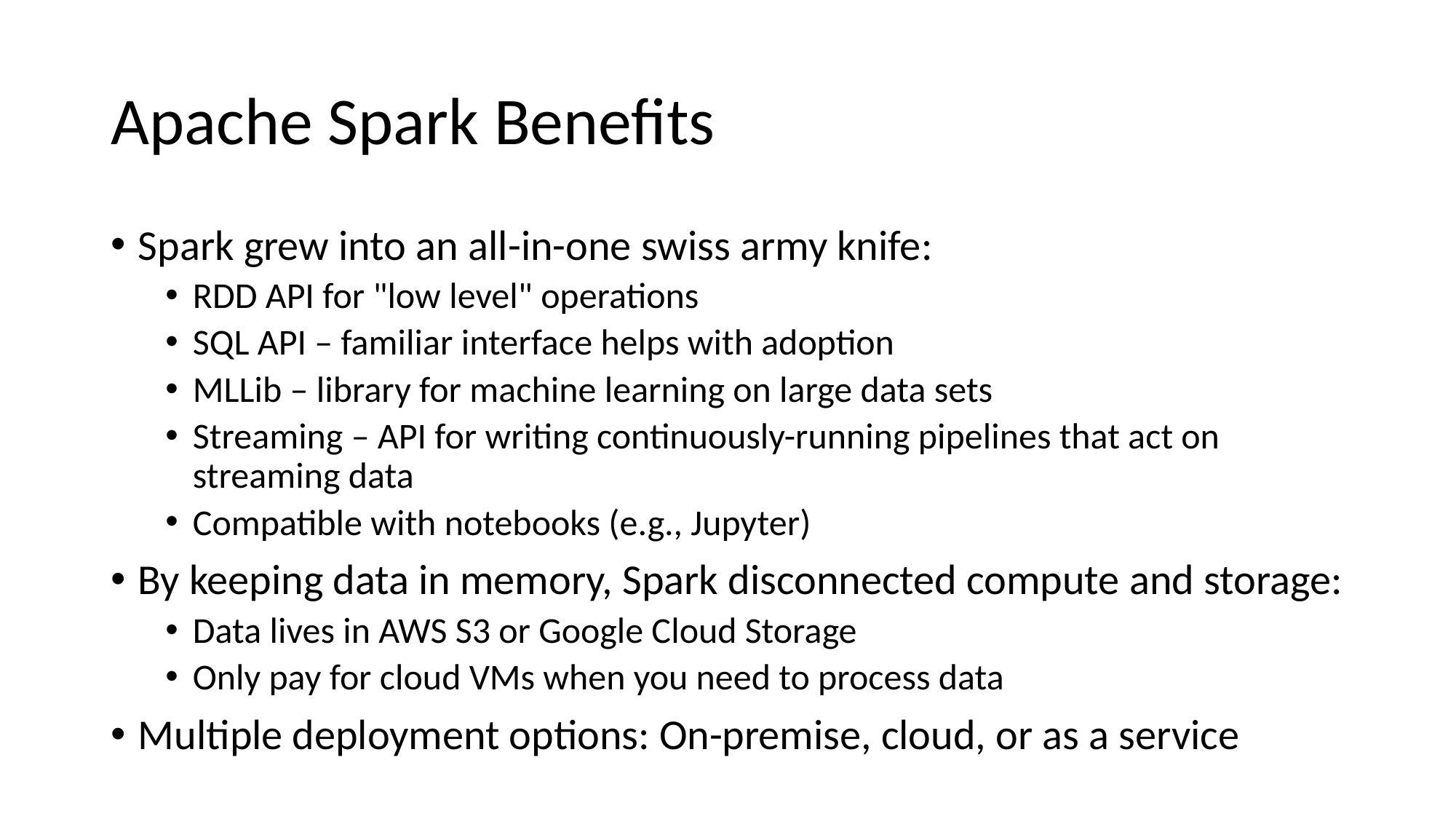

# Apache Spark Benefits
Spark grew into an all-in-one swiss army knife:
RDD API for "low level" operations
SQL API – familiar interface helps with adoption
MLLib – library for machine learning on large data sets
Streaming – API for writing continuously-running pipelines that act on streaming data
Compatible with notebooks (e.g., Jupyter)
By keeping data in memory, Spark disconnected compute and storage:
Data lives in AWS S3 or Google Cloud Storage
Only pay for cloud VMs when you need to process data
Multiple deployment options: On-premise, cloud, or as a service